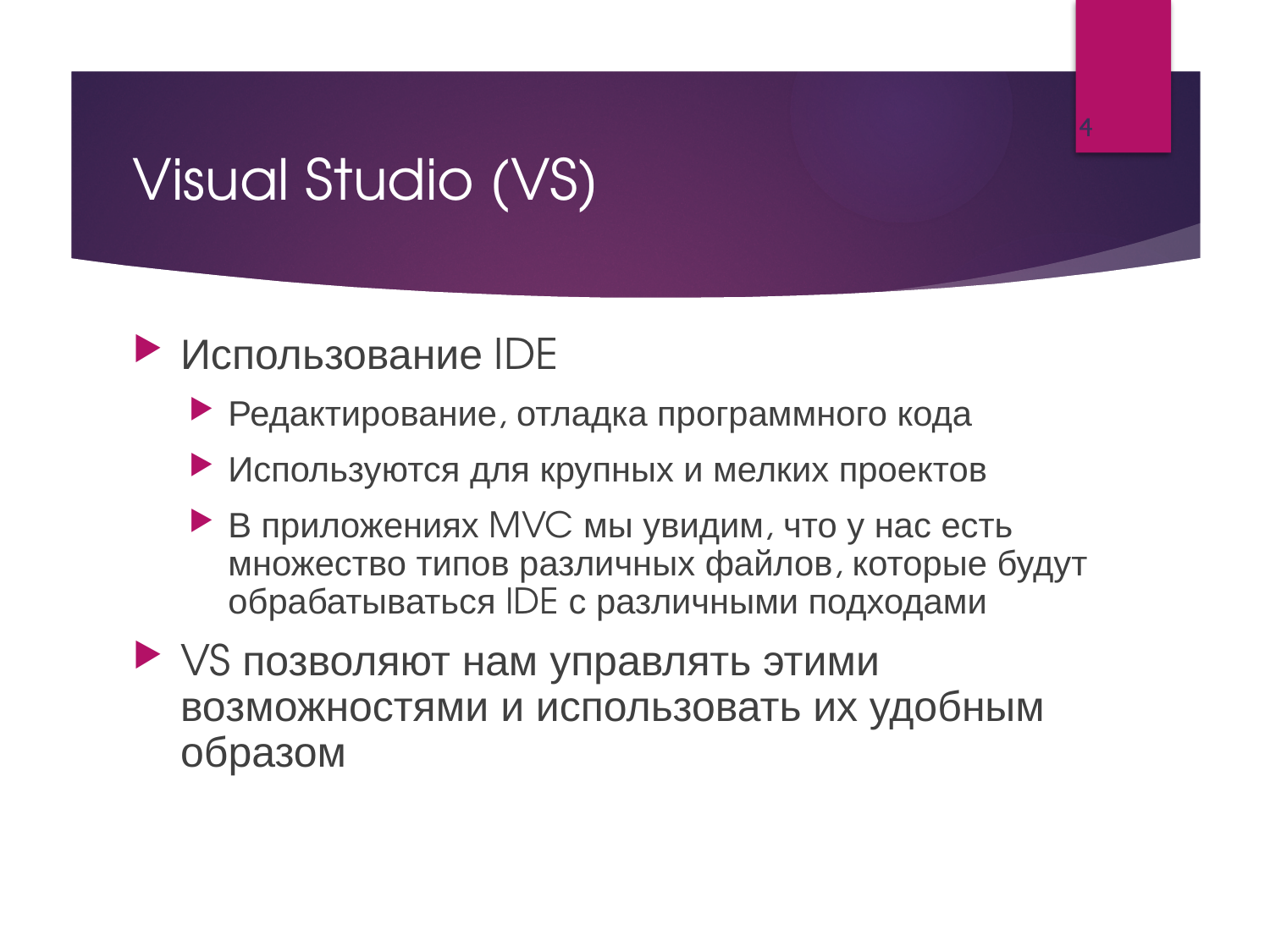

4
# Visual Studio (VS)
Использование IDE
Редактирование, отладка программного кода
Используются для крупных и мелких проектов
В приложениях MVC мы увидим, что у нас есть множество типов различных файлов, которые будут обрабатываться IDE с различными подходами
VS позволяют нам управлять этими возможностями и использовать их удобным образом